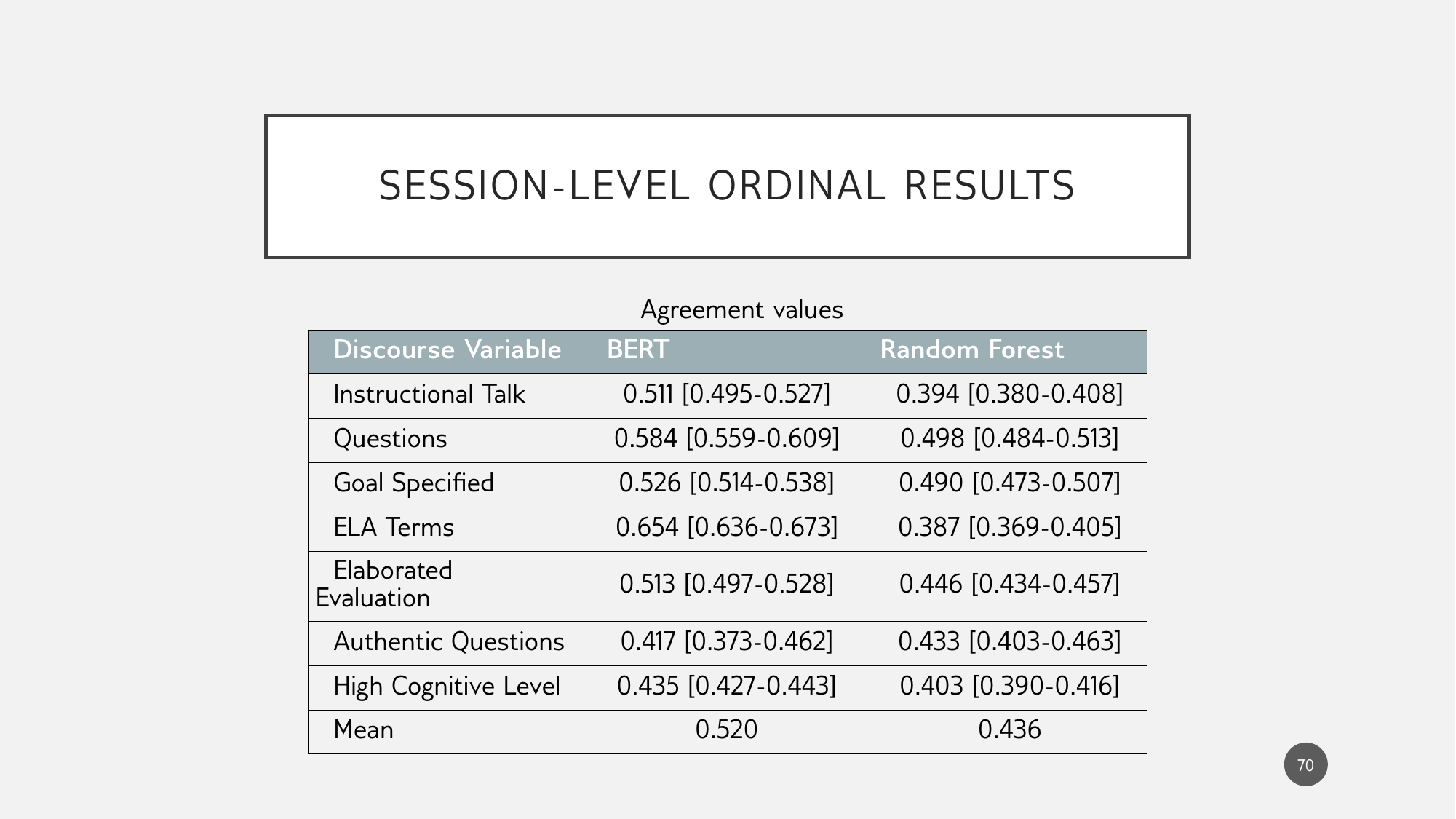

# Session-level Ordinal Results
Agreement values
| Discourse Variable | BERT | Random Forest |
| --- | --- | --- |
| Instructional Talk | 0.511 [0.495-0.527] | 0.394 [0.380-0.408] |
| Questions | 0.584 [0.559-0.609] | 0.498 [0.484-0.513] |
| Goal Specified | 0.526 [0.514-0.538] | 0.490 [0.473-0.507] |
| ELA Terms | 0.654 [0.636-0.673] | 0.387 [0.369-0.405] |
| Elaborated Evaluation | 0.513 [0.497-0.528] | 0.446 [0.434-0.457] |
| Authentic Questions | 0.417 [0.373-0.462] | 0.433 [0.403-0.463] |
| High Cognitive Level | 0.435 [0.427-0.443] | 0.403 [0.390-0.416] |
| Mean | 0.520 | 0.436 |
70